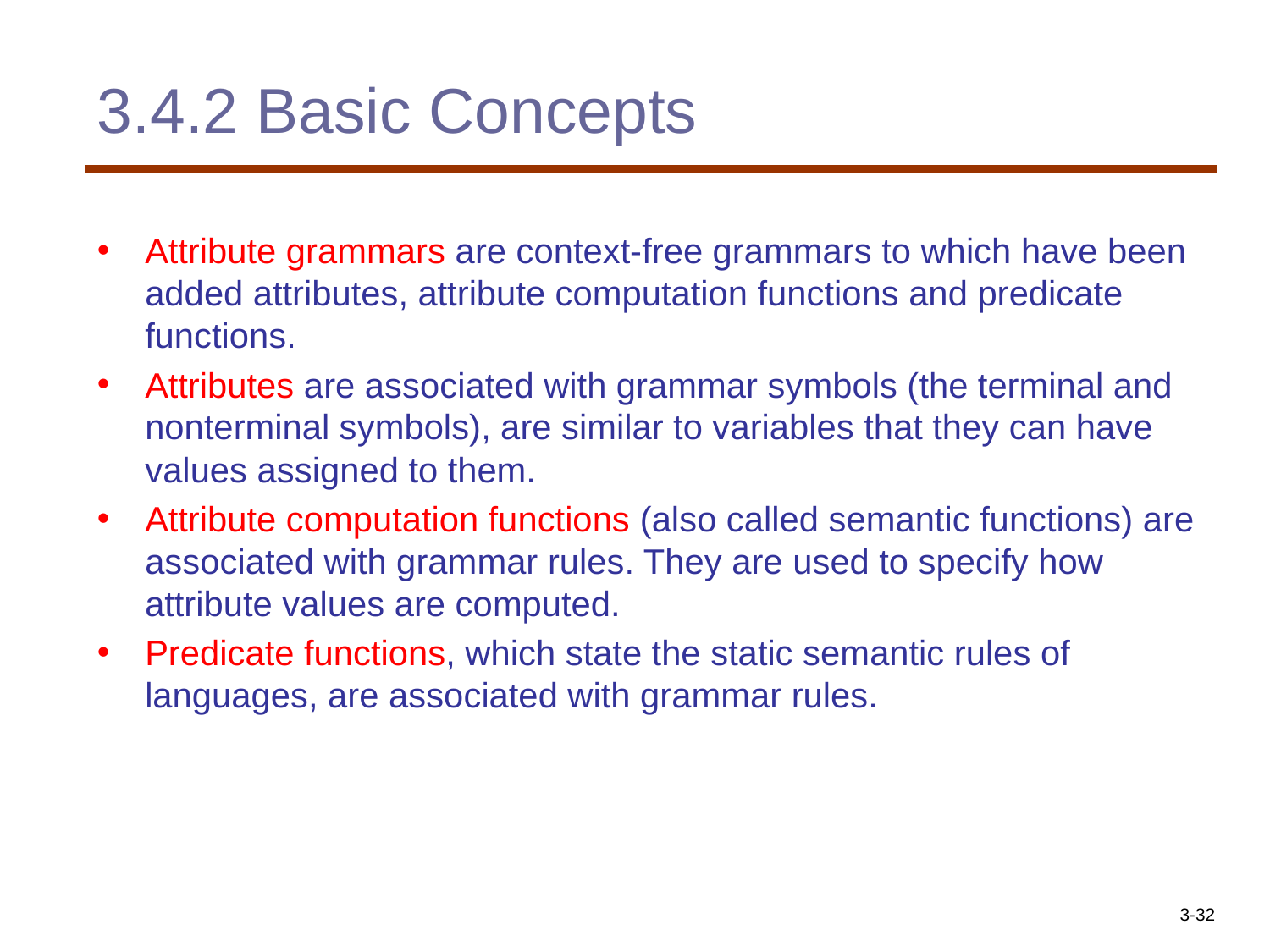

# 3.4.2 Basic Concepts
Attribute grammars are context-free grammars to which have been added attributes, attribute computation functions and predicate functions.
Attributes are associated with grammar symbols (the terminal and nonterminal symbols), are similar to variables that they can have values assigned to them.
Attribute computation functions (also called semantic functions) are associated with grammar rules. They are used to specify how attribute values are computed.
Predicate functions, which state the static semantic rules of languages, are associated with grammar rules.
3-32